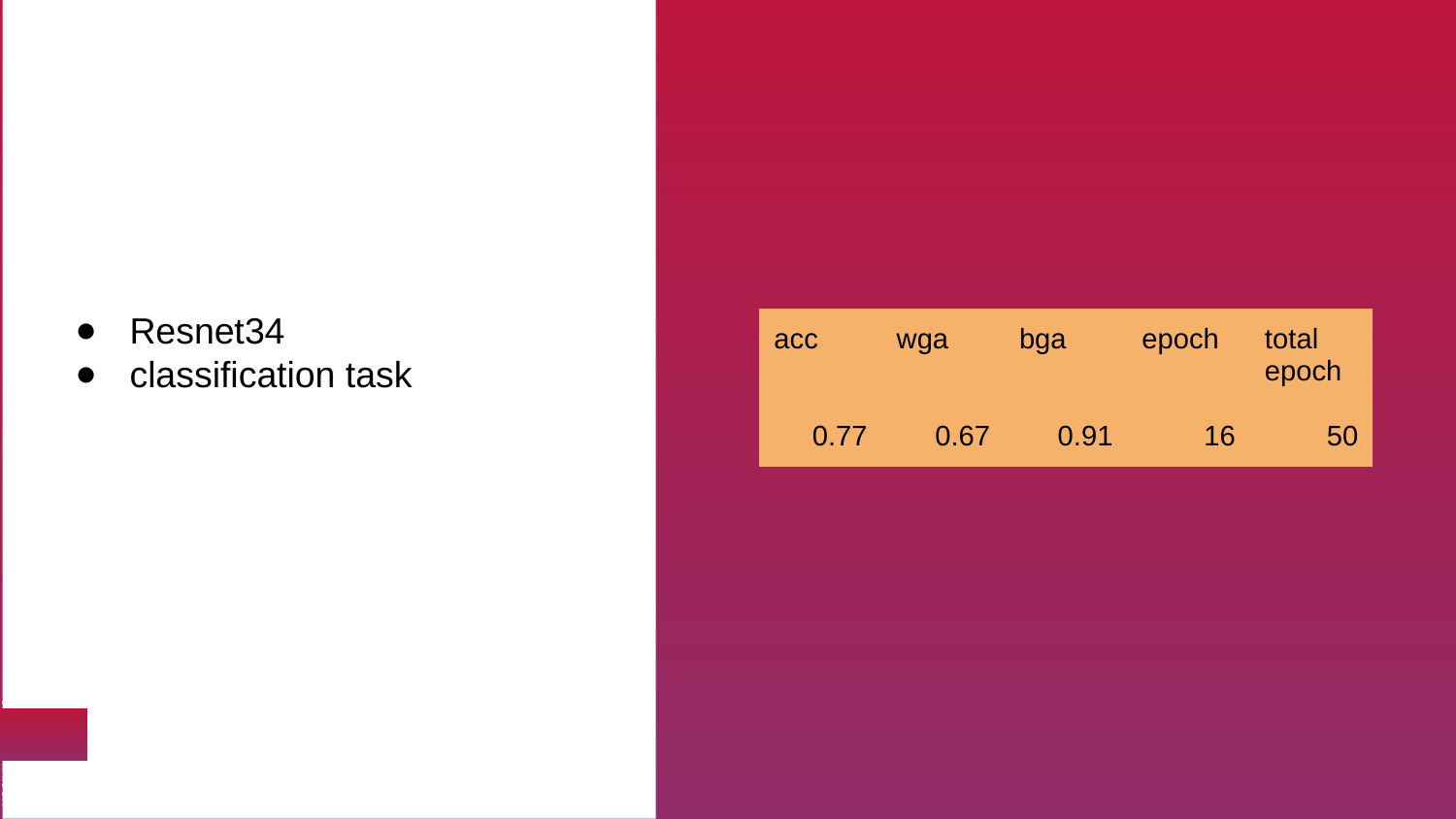

# Resnet34
classification task

| acc | wga | bga | epoch | total epoch |
| --- | --- | --- | --- | --- |
| 0.77 | 0.67 | 0.91 | 16 | 50 |